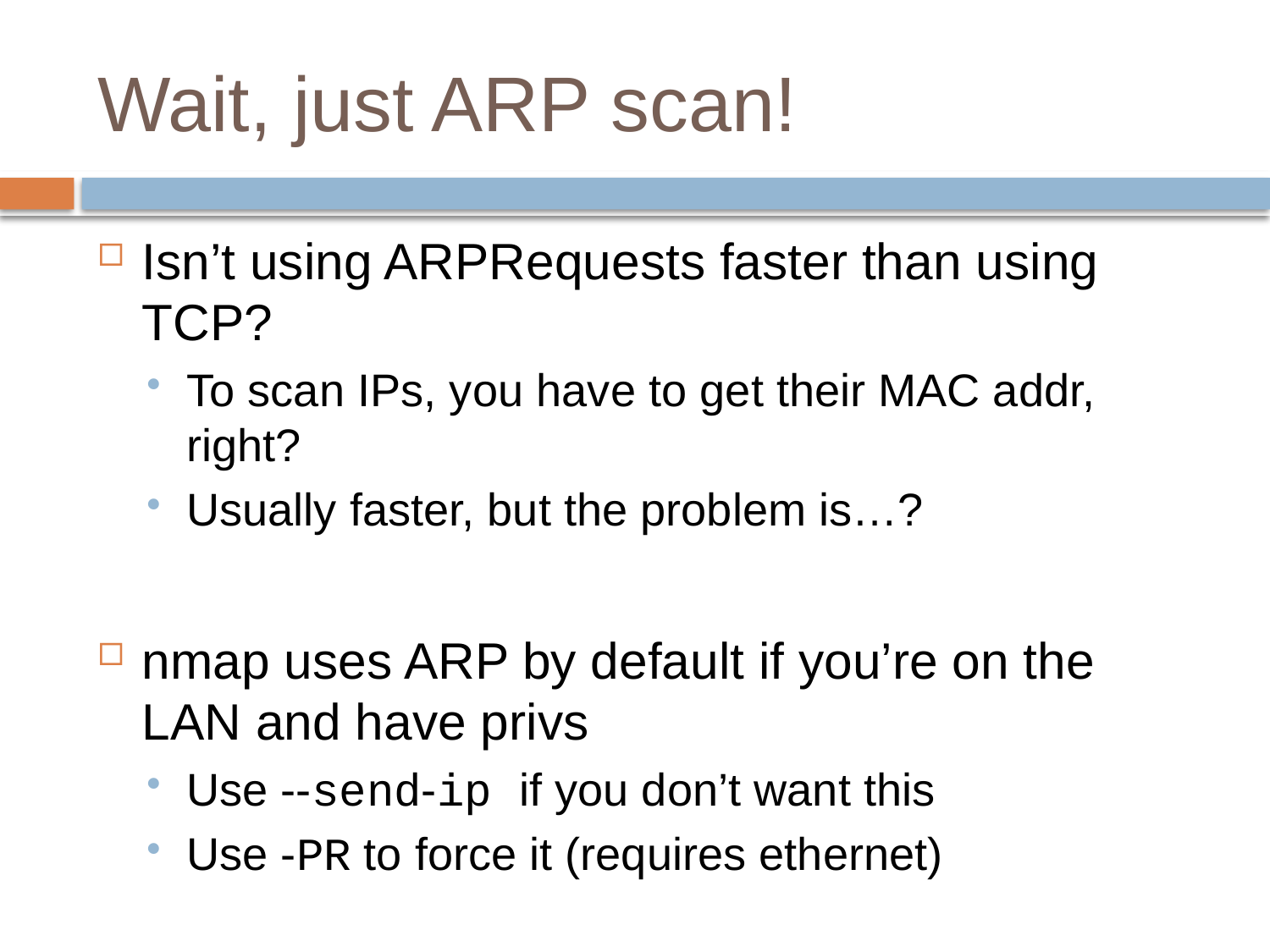

# Wait, just ARP scan!
Isn’t using ARPRequests faster than using TCP?
To scan IPs, you have to get their MAC addr, right?
Usually faster, but the problem is…?

nmap uses ARP by default if you’re on the LAN and have privs
Use --send-ip if you don’t want this
Use -PR to force it (requires ethernet)